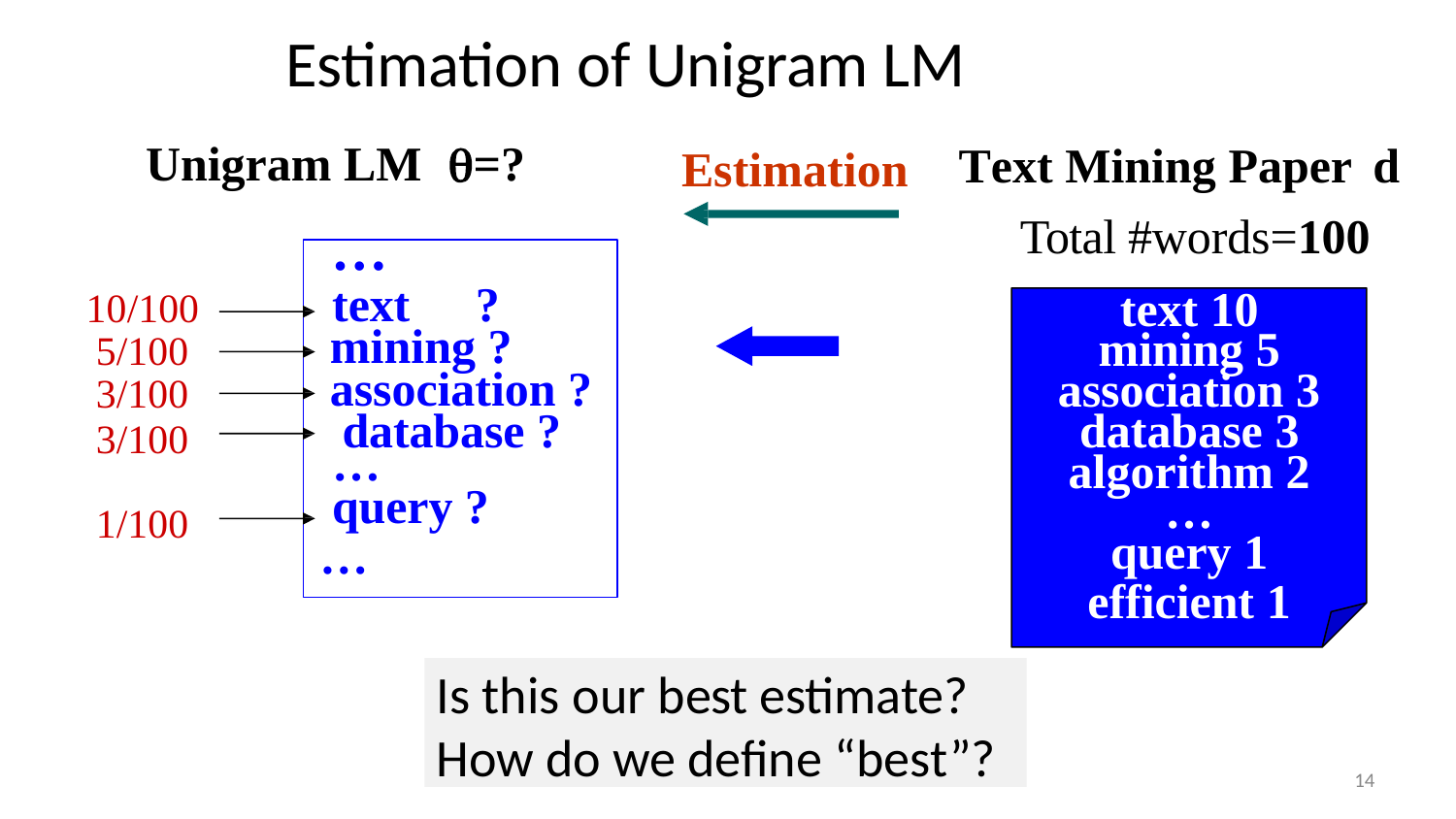

# Estimation of Unigram LM
Text Mining Paper	d
Total #words=100
text 10
mining 5
association 3
database 3
algorithm 2
…
query 1
efficient 1
Unigram LM	θ=?
Estimation

…
text	?  mining ?  association ?  database ?
…
query ?
…

10/100
5/100
3/100
3/100

1/100

Is this our best estimate?  How do we define “best”?
14